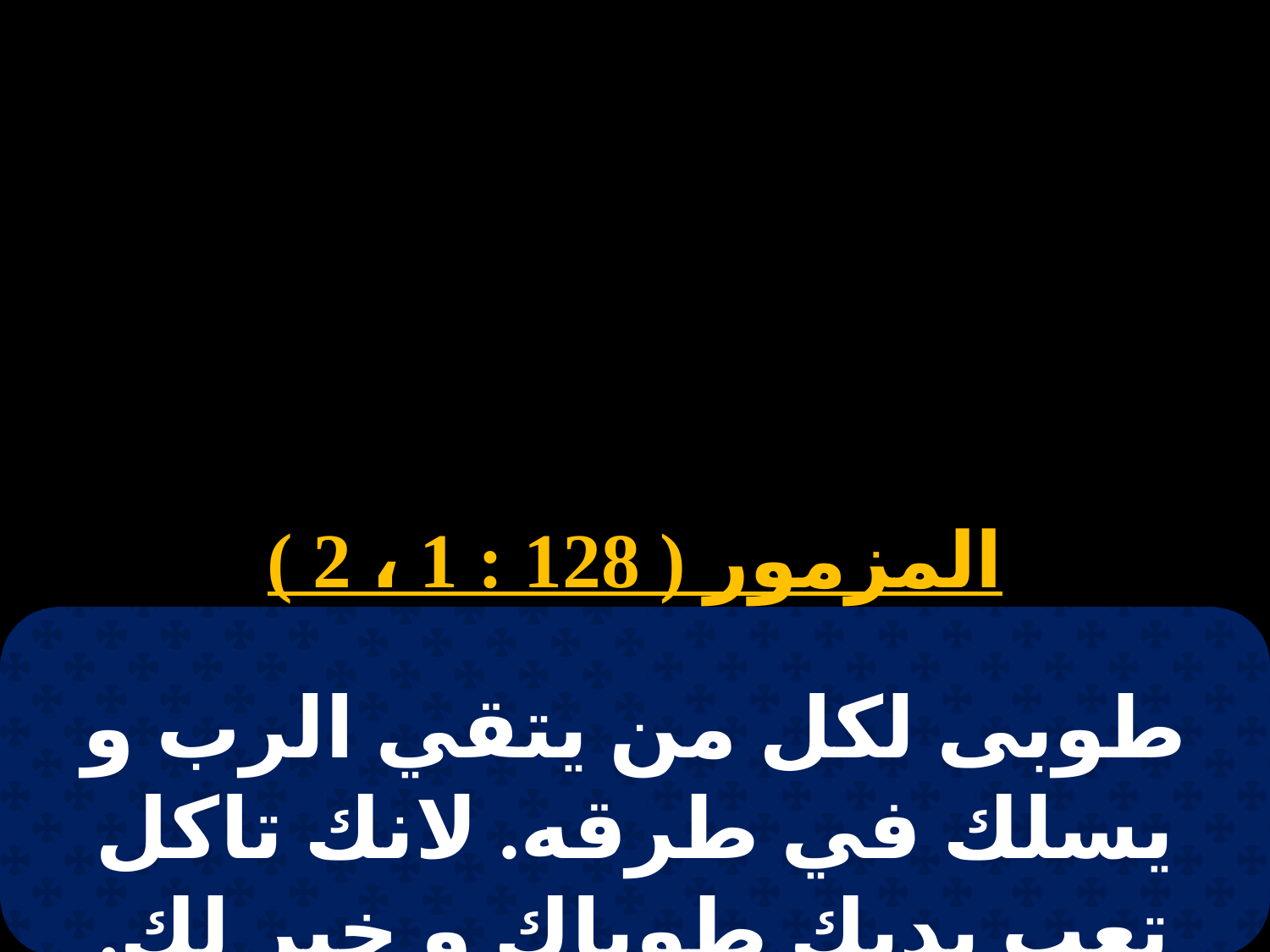

# 12 هاتور
المزمور ( 128 : 1 ، 2 )
طوبى لكل من يتقي الرب و يسلك في طرقه. لانك تاكل تعب يديك طوباك و خير لك.